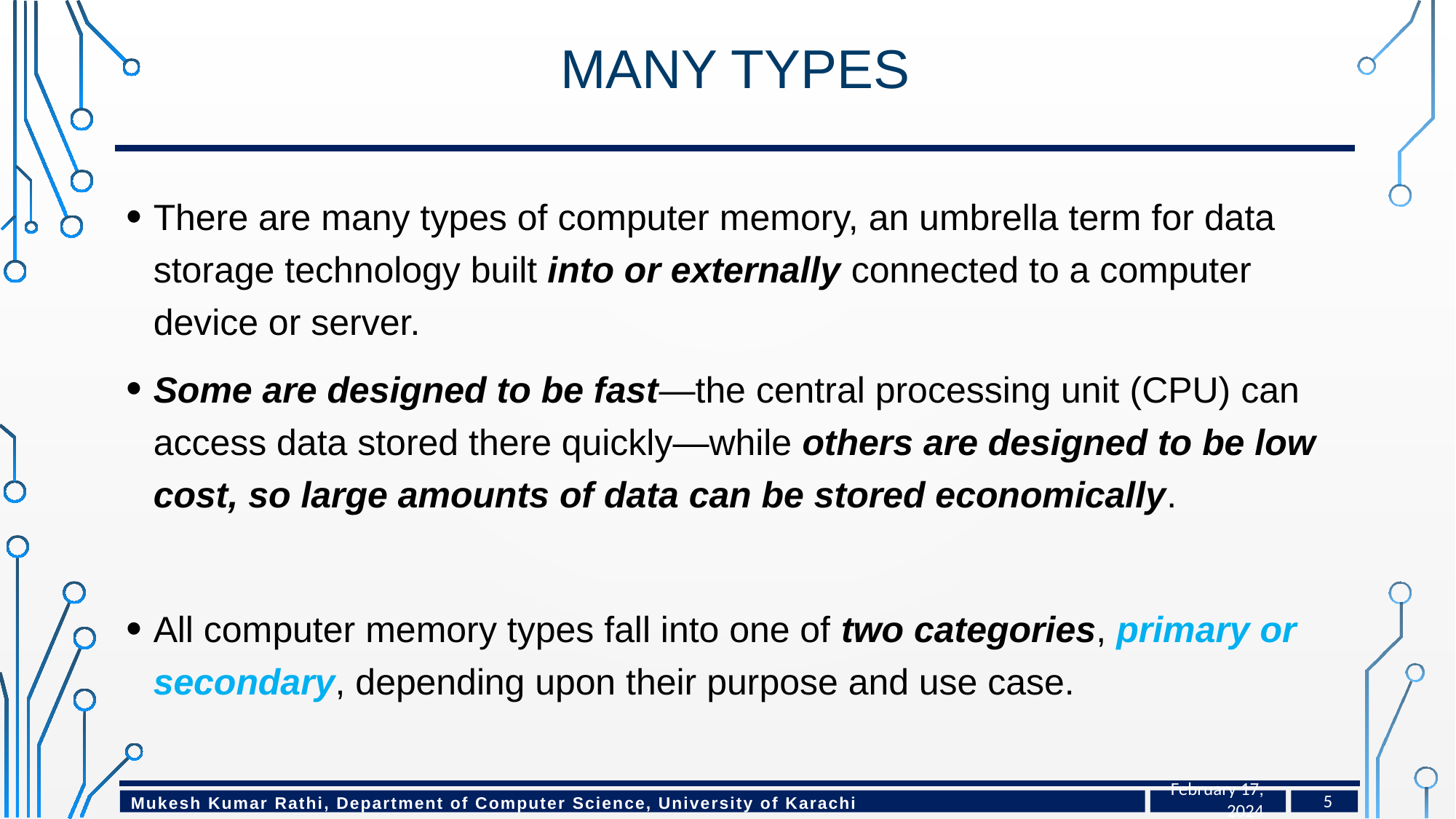

# Many Types
There are many types of computer memory, an umbrella term for data storage technology built into or externally connected to a computer device or server.
Some are designed to be fast—the central processing unit (CPU) can access data stored there quickly—while others are designed to be low cost, so large amounts of data can be stored economically.

All computer memory types fall into one of two categories, primary or secondary, depending upon their purpose and use case.

February 17, 2024
5